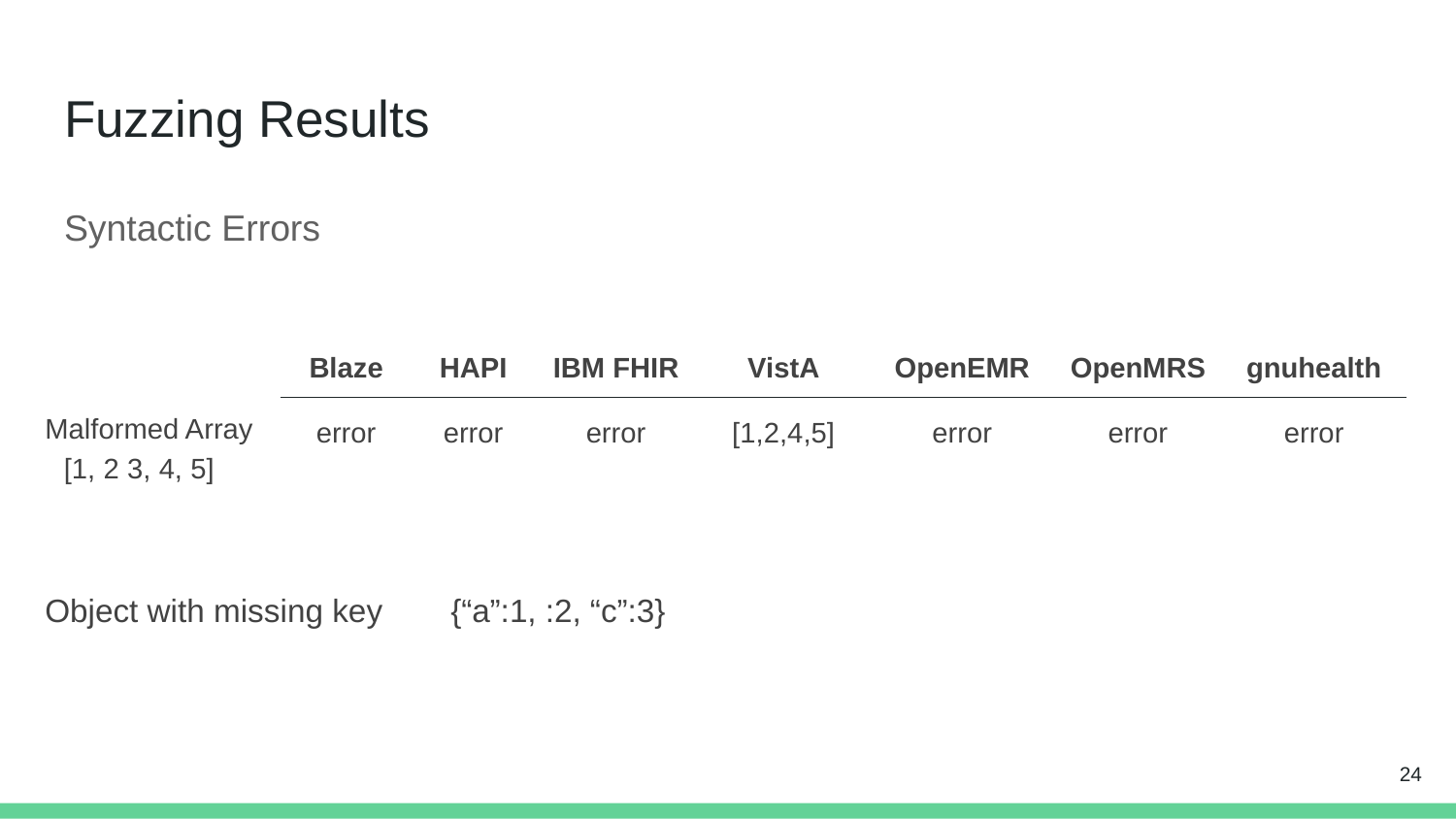

# Fuzzing Results
Syntactic Errors
| Blaze | HAPI | IBM FHIR | VistA | OpenEMR | OpenMRS | gnuhealth |
| --- | --- | --- | --- | --- | --- | --- |
| error | error | error | [1,2,4,5] | error | error | error |
Malformed Array
[1, 2 3, 4, 5]
Object with missing key
{“a”:1, :2, “c”:3}
24